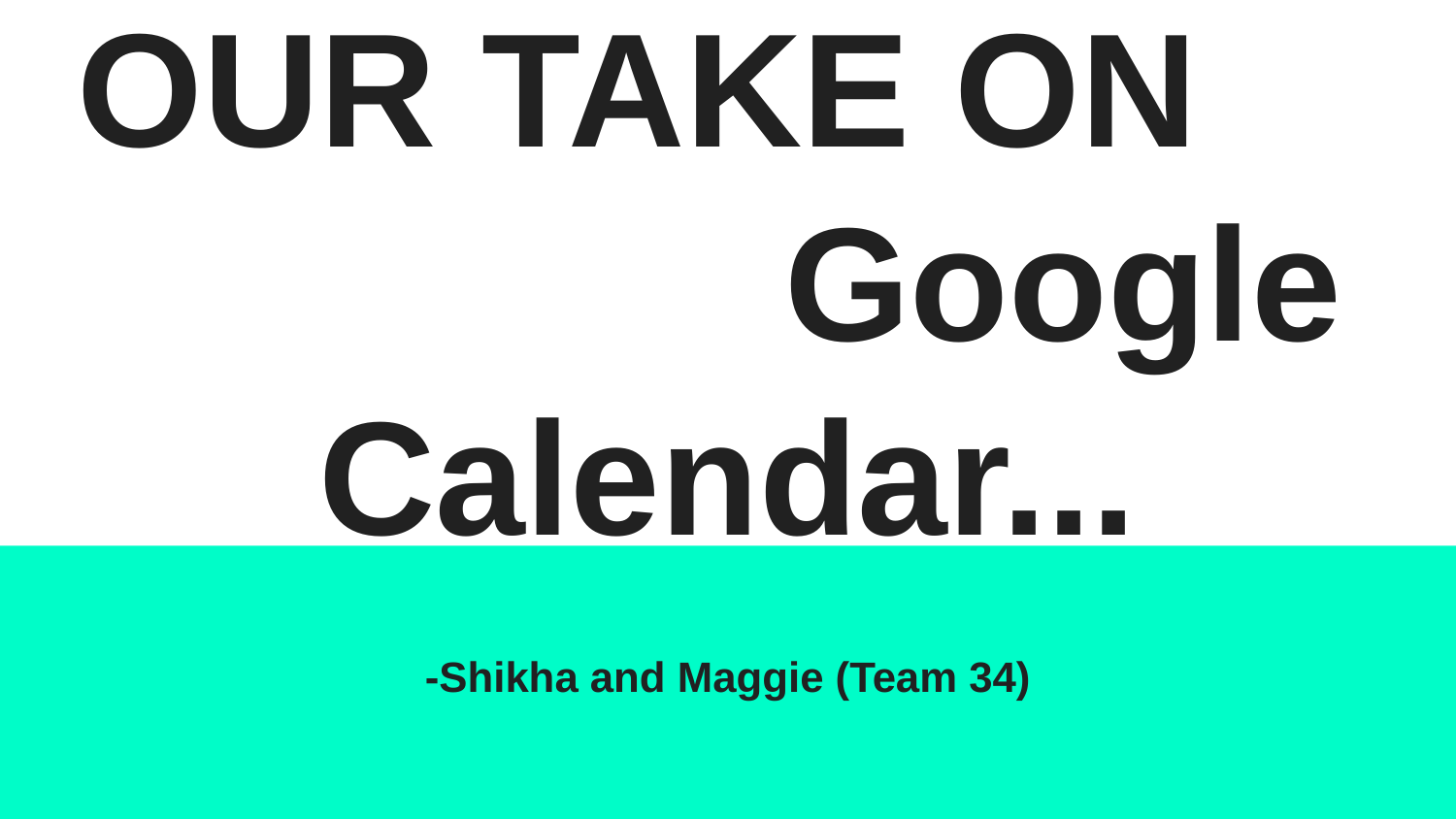

# OUR TAKE ON                    Google Calendar...
-Shikha and Maggie (Team 34)